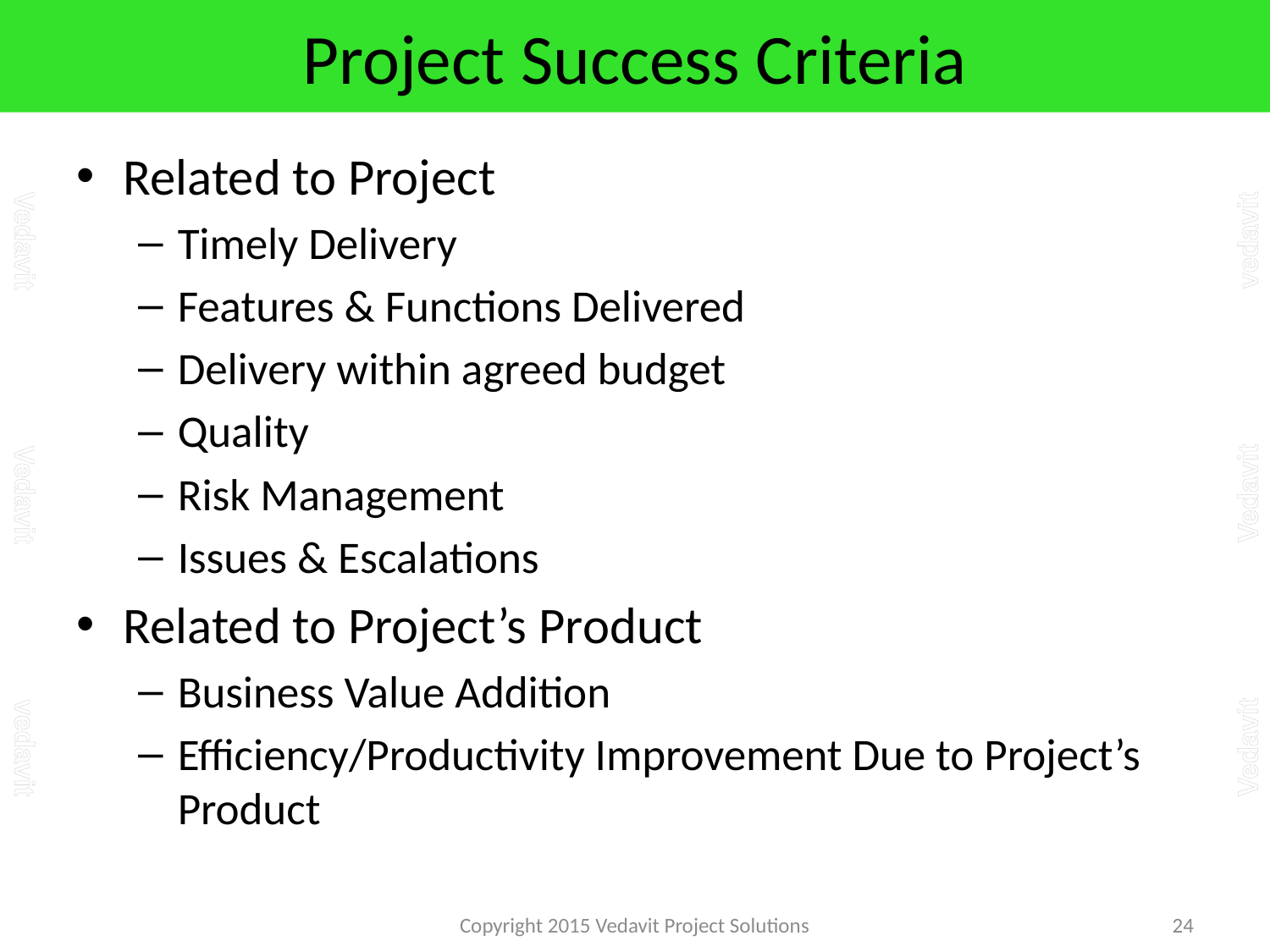

# Project Success Criteria
Related to Project
Timely Delivery
Features & Functions Delivered
Delivery within agreed budget
Quality
Risk Management
Issues & Escalations
Related to Project’s Product
Business Value Addition
Efficiency/Productivity Improvement Due to Project’s Product
Copyright 2015 Vedavit Project Solutions
24